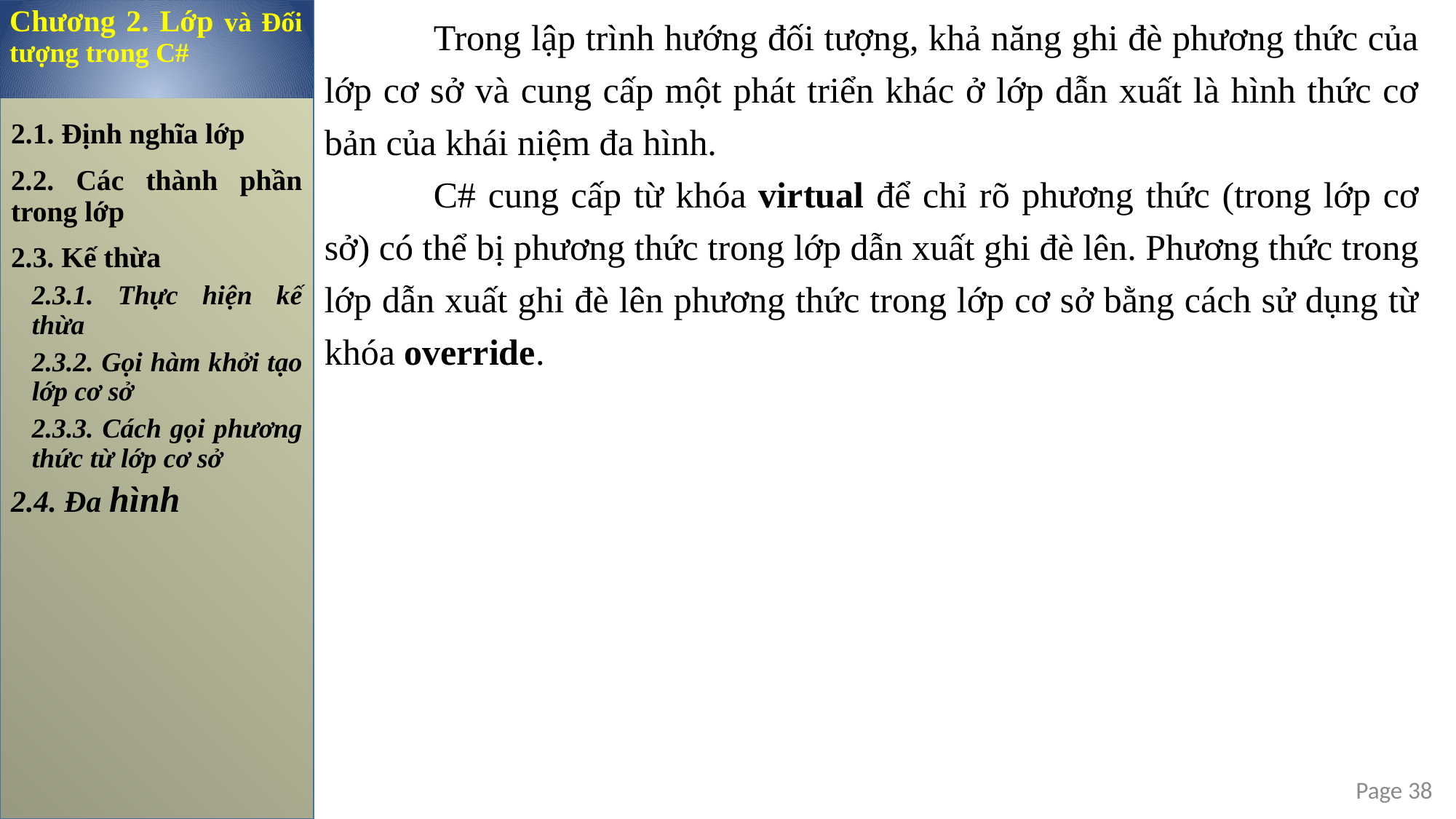

Trong lập trình hướng đối tượng, khả năng ghi đè phương thức của lớp cơ sở và cung cấp một phát triển khác ở lớp dẫn xuất là hình thức cơ bản của khái niệm đa hình.
	C# cung cấp từ khóa virtual để chỉ rõ phương thức (trong lớp cơ sở) có thể bị phương thức trong lớp dẫn xuất ghi đè lên. Phương thức trong lớp dẫn xuất ghi đè lên phương thức trong lớp cơ sở bằng cách sử dụng từ khóa override.

Chương 2. Lớp và Đối tượng trong C#
2.1. Định nghĩa lớp
2.2. Các thành phần trong lớp
2.3. Kế thừa
2.3.1. Thực hiện kế thừa
2.3.2. Gọi hàm khởi tạo lớp cơ sở
2.3.3. Cách gọi phương thức từ lớp cơ sở
2.4. Đa hình

Page 38